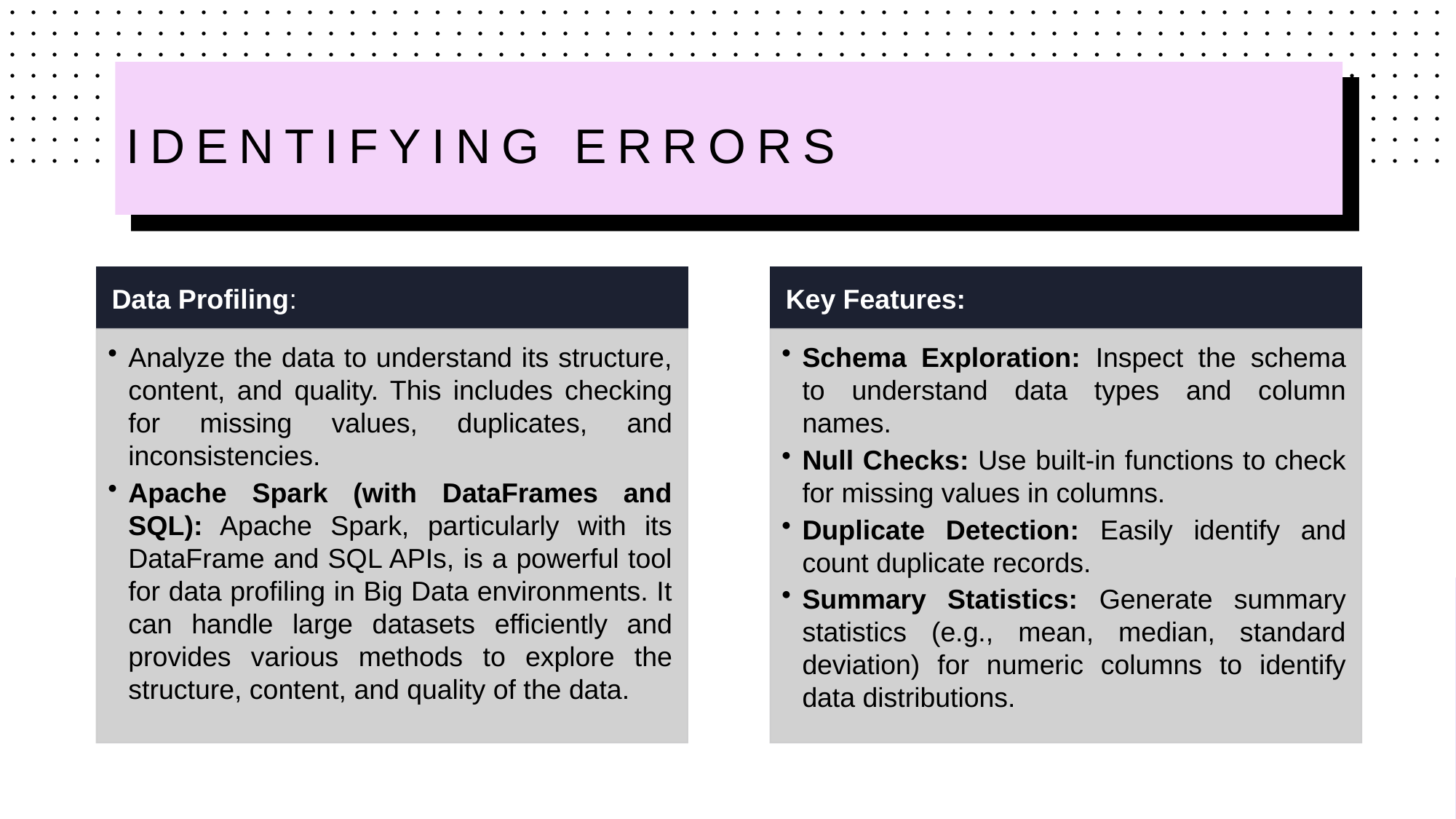

# Identifying Errors
Data Profiling:
Analyze the data to understand its structure, content, and quality. This includes checking for missing values, duplicates, and inconsistencies.
Apache Spark (with DataFrames and SQL): Apache Spark, particularly with its DataFrame and SQL APIs, is a powerful tool for data profiling in Big Data environments. It can handle large datasets efficiently and provides various methods to explore the structure, content, and quality of the data.
Key Features:
Schema Exploration: Inspect the schema to understand data types and column names.
Null Checks: Use built-in functions to check for missing values in columns.
Duplicate Detection: Easily identify and count duplicate records.
Summary Statistics: Generate summary statistics (e.g., mean, median, standard deviation) for numeric columns to identify data distributions.